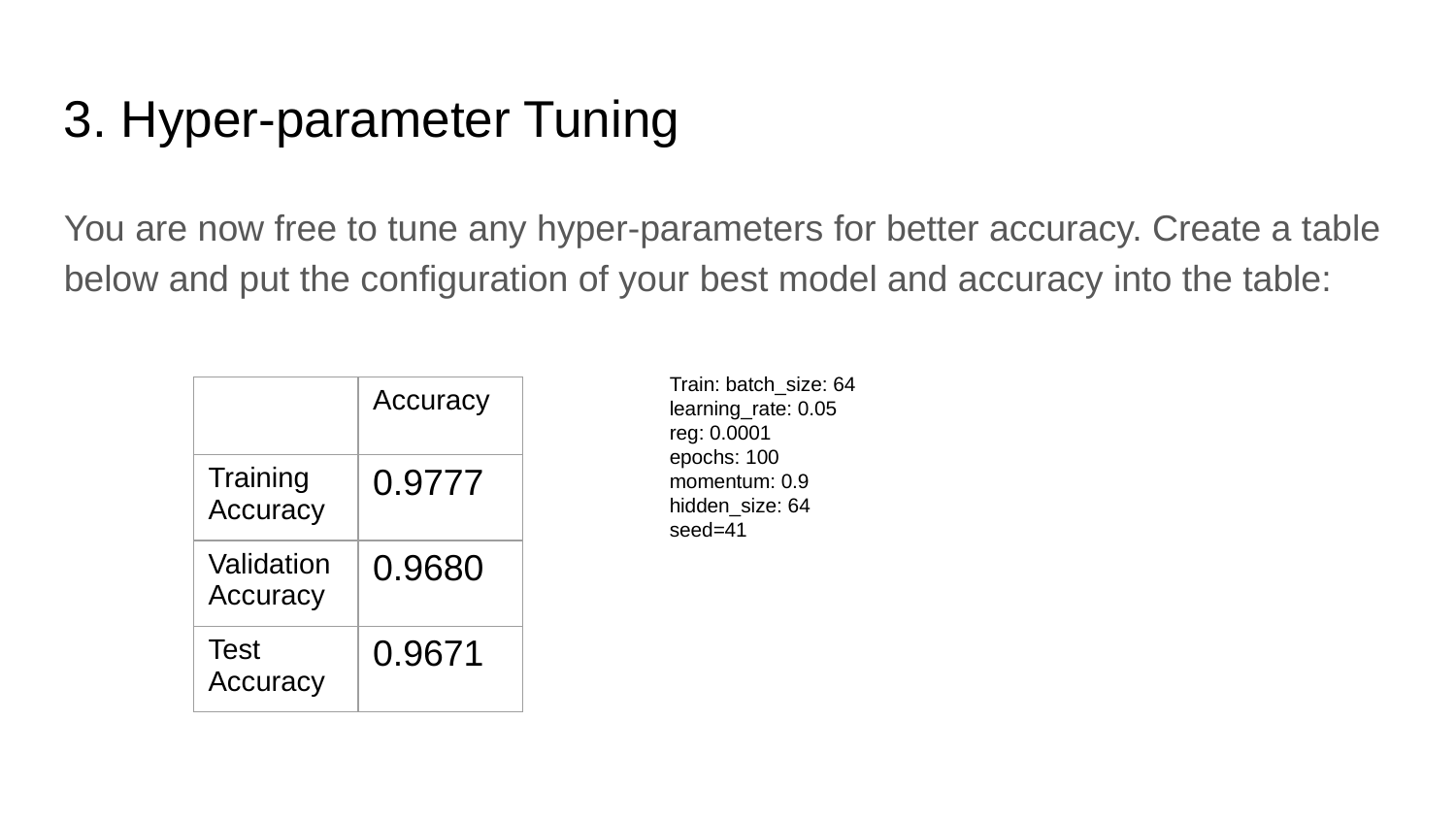

3. Hyper-parameter Tuning
You are now free to tune any hyper-parameters for better accuracy. Create a table below and put the configuration of your best model and accuracy into the table:

Train: batch_size: 64
learning_rate: 0.05
reg: 0.0001
epochs: 100
momentum: 0.9
hidden_size: 64
seed=41
|  | Accuracy |
| --- | --- |
| Training Accuracy | 0.9777 |
| Validation Accuracy | 0.9680 |
| Test Accuracy | 0.9671 |